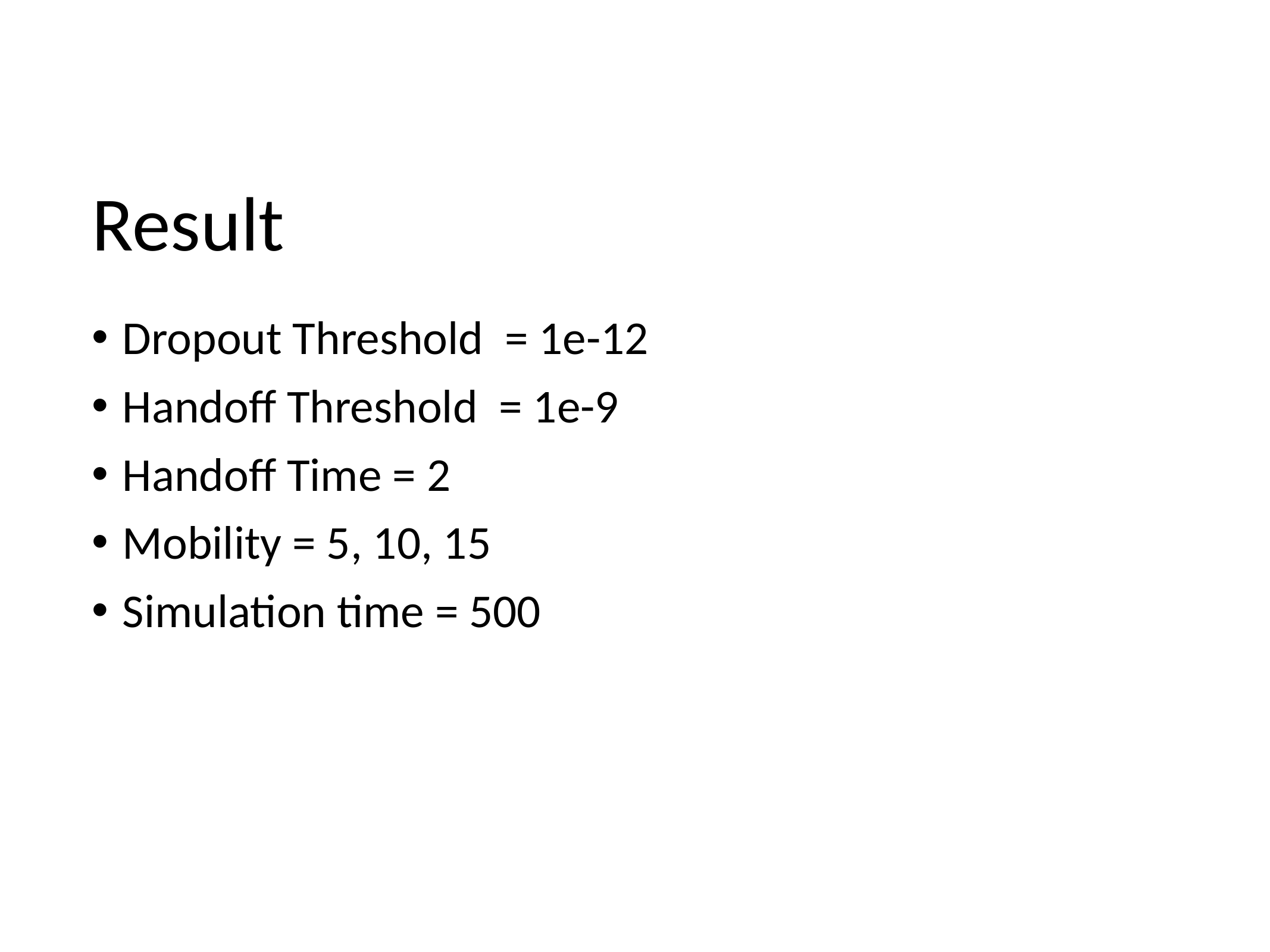

# Result
Dropout Threshold  = 1e-12
Handoff Threshold  = 1e-9
Handoff Time = 2
Mobility = 5, 10, 15
Simulation time = 500